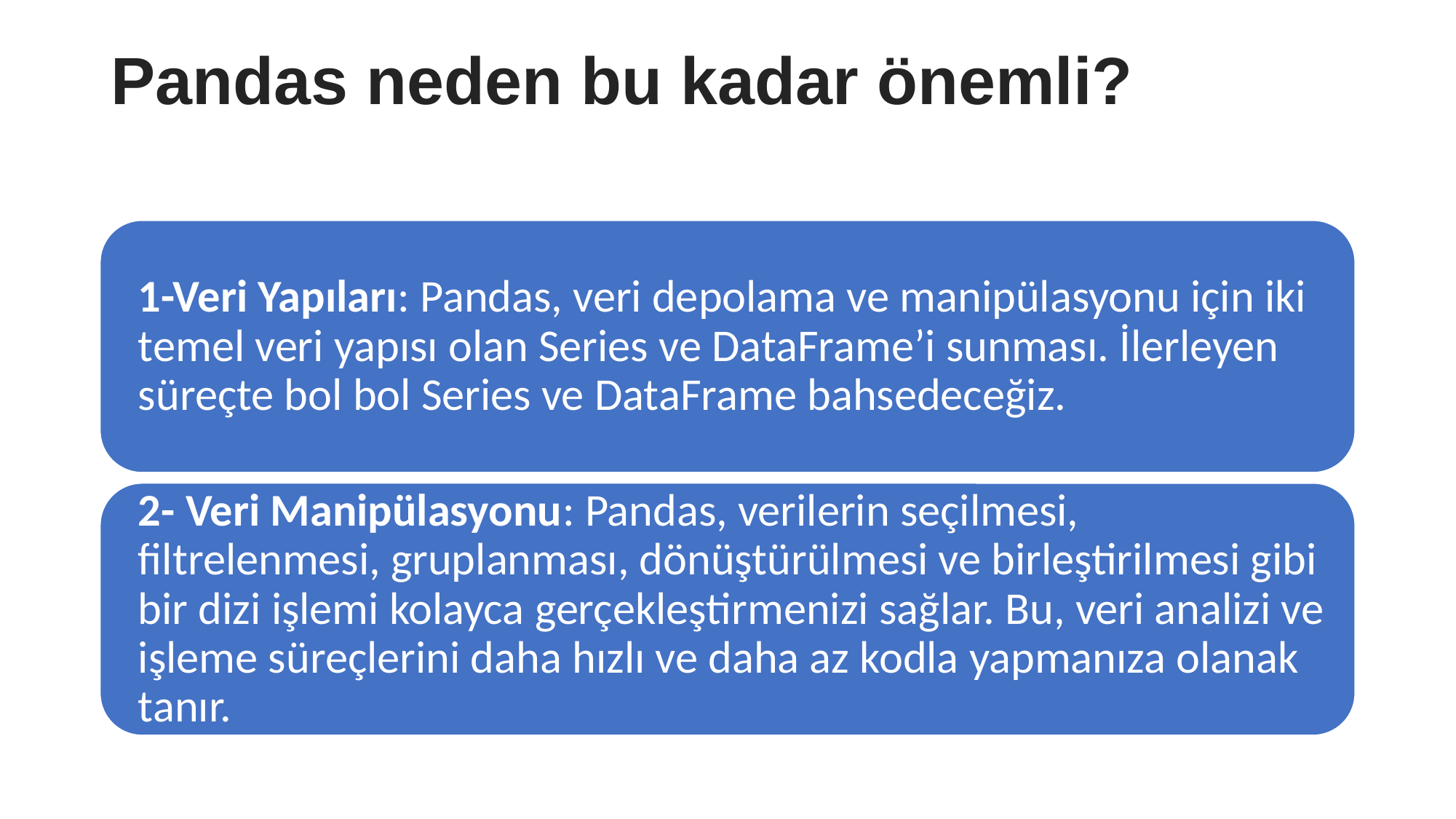

# Pandas neden bu kadar önemli?
1-Veri Yapıları: Pandas, veri depolama ve manipülasyonu için iki temel veri yapısı olan Series ve DataFrame’i sunması. İlerleyen süreçte bol bol Series ve DataFrame bahsedeceğiz.
2- Veri Manipülasyonu: Pandas, verilerin seçilmesi, filtrelenmesi, gruplanması, dönüştürülmesi ve birleştirilmesi gibi bir dizi işlemi kolayca gerçekleştirmenizi sağlar. Bu, veri analizi ve işleme süreçlerini daha hızlı ve daha az kodla yapmanıza olanak tanır.